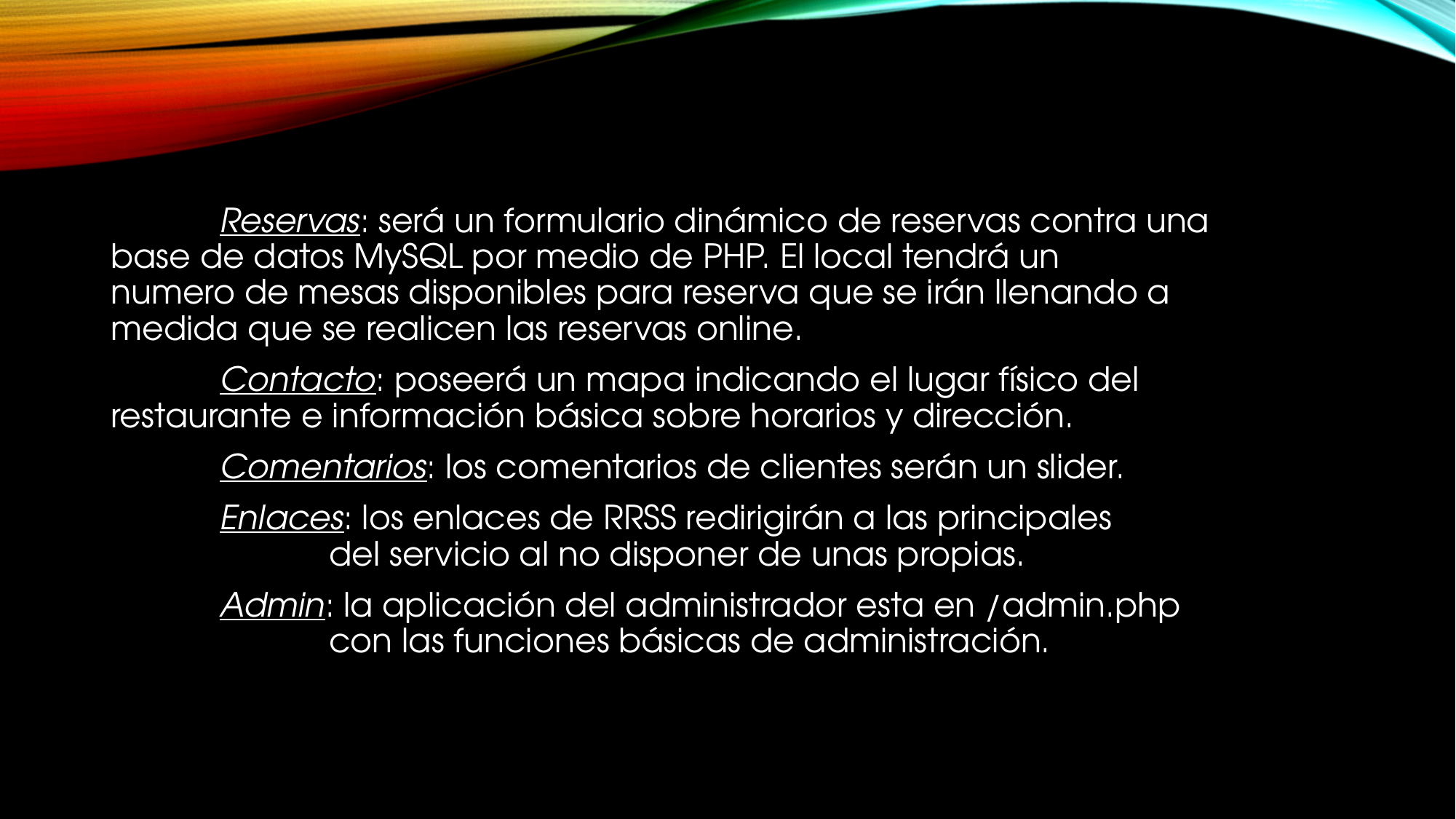

Reservas: será un formulario dinámico de reservas contra una 	base de datos MySQL por medio de PHP. El local tendrá un            	numero de mesas disponibles para reserva que se irán llenando a 	medida que se realicen las reservas online.
	Contacto: poseerá un mapa indicando el lugar físico del                 	restaurante e información básica sobre horarios y dirección.
	Comentarios: los comentarios de clientes serán un slider.
	Enlaces: los enlaces de RRSS redirigirán a las principales                                           	del servicio al no disponer de unas propias.
	Admin: la aplicación del administrador esta en /admin.php                                    	con las funciones básicas de administración.